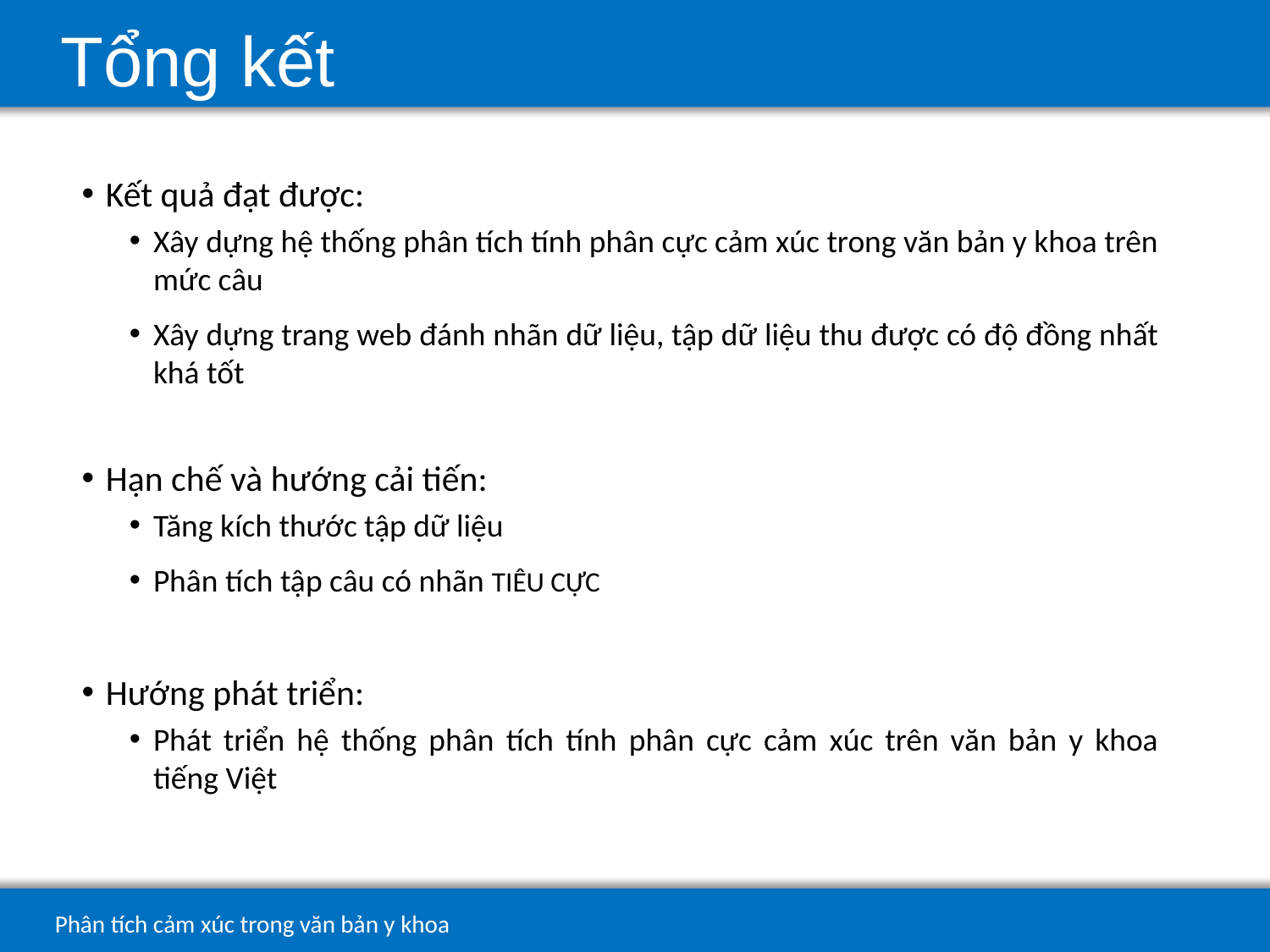

# Tổng kết
Kết quả đạt được:
Xây dựng hệ thống phân tích tính phân cực cảm xúc trong văn bản y khoa trên mức câu
Xây dựng trang web đánh nhãn dữ liệu, tập dữ liệu thu được có độ đồng nhất khá tốt
Hạn chế và hướng cải tiến:
Tăng kích thước tập dữ liệu
Phân tích tập câu có nhãn TIÊU CỰC
Hướng phát triển:
Phát triển hệ thống phân tích tính phân cực cảm xúc trên văn bản y khoa tiếng Việt

25
Phân tích cảm xúc trong văn bản y khoa